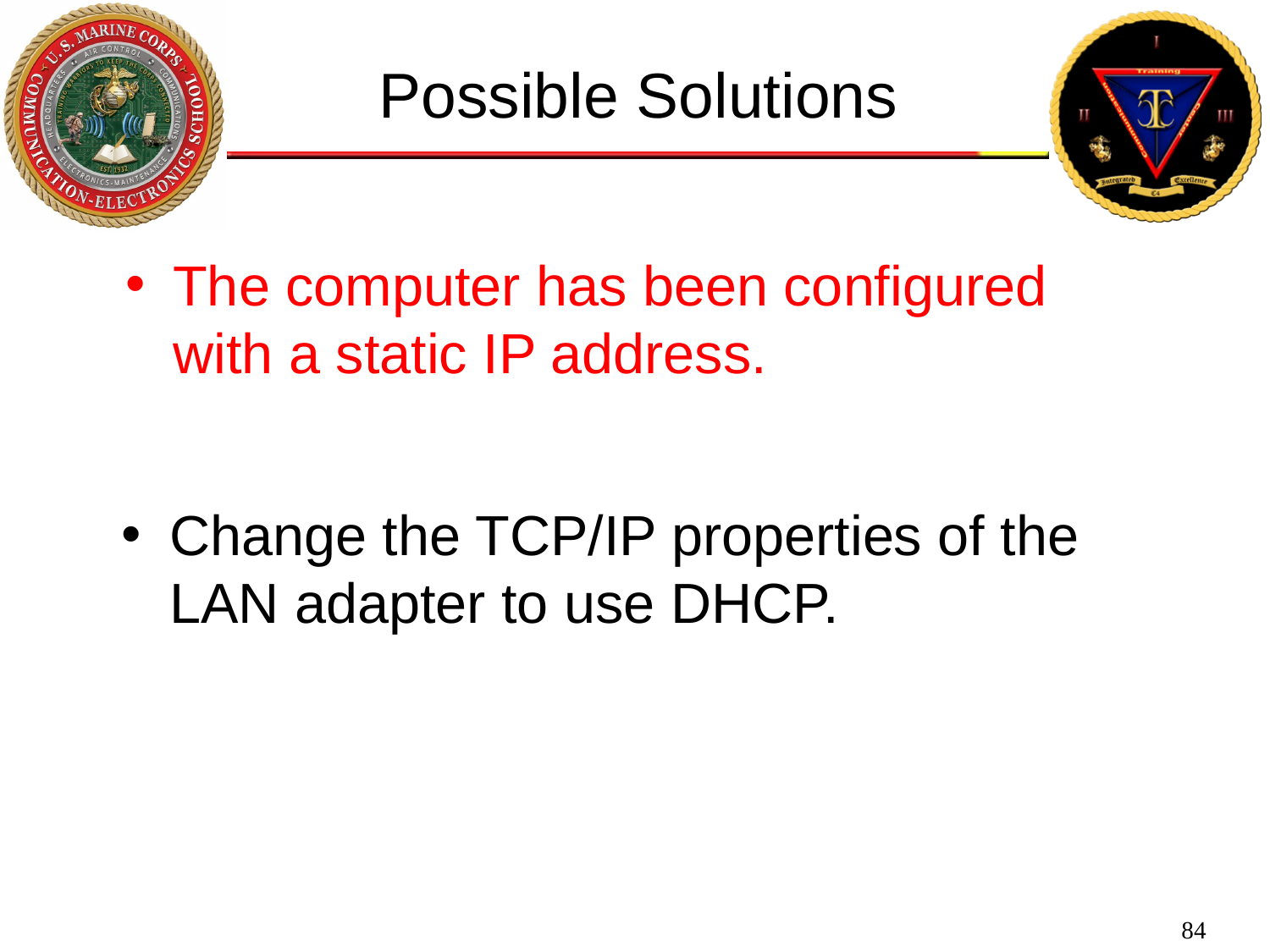

Possible Solutions
The computer has been configured with a static IP address.

Change the TCP/IP properties of the LAN adapter to use DHCP.